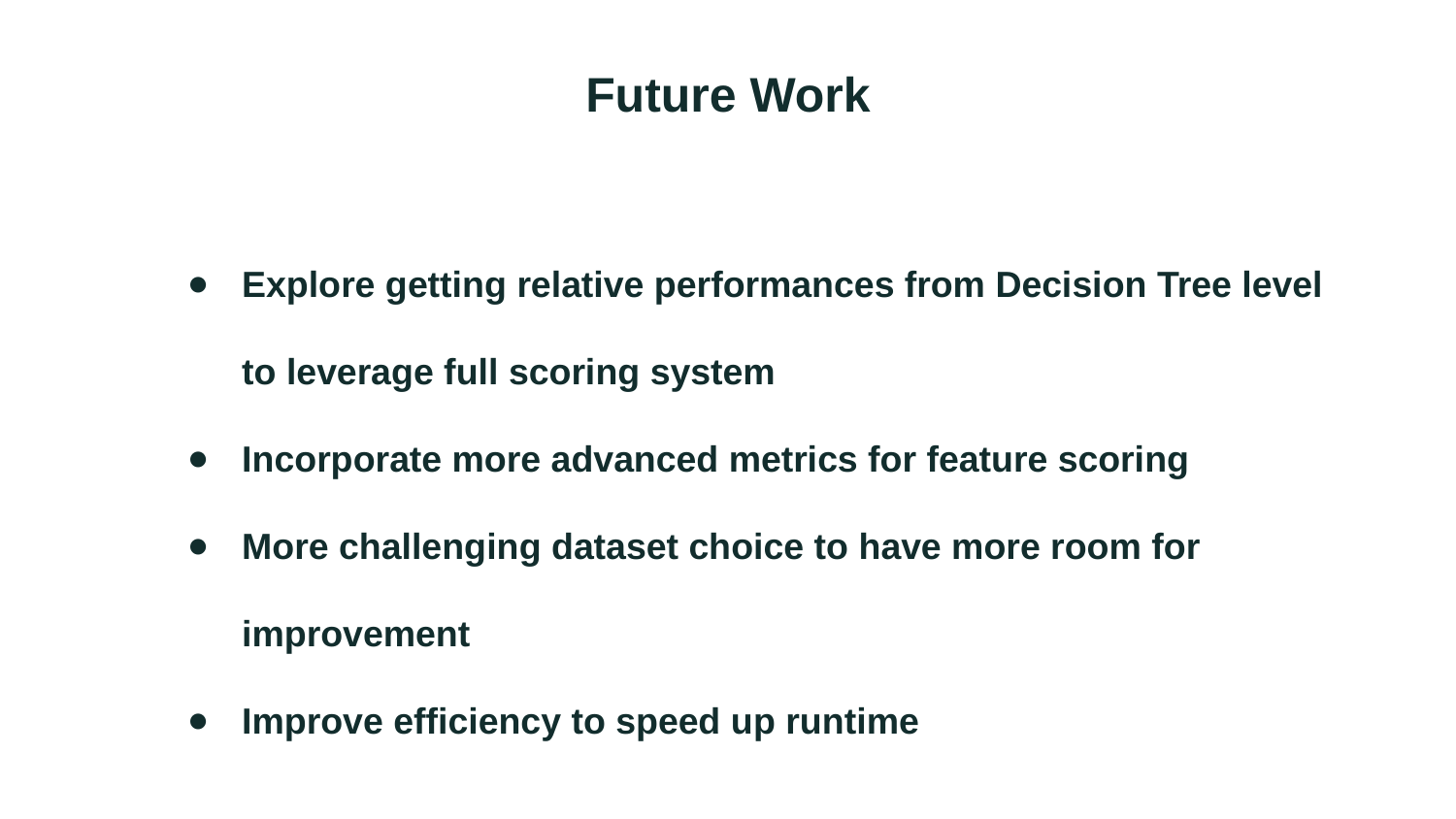

# Future Work
Explore getting relative performances from Decision Tree level to leverage full scoring system
Incorporate more advanced metrics for feature scoring
More challenging dataset choice to have more room for improvement
Improve efficiency to speed up runtime